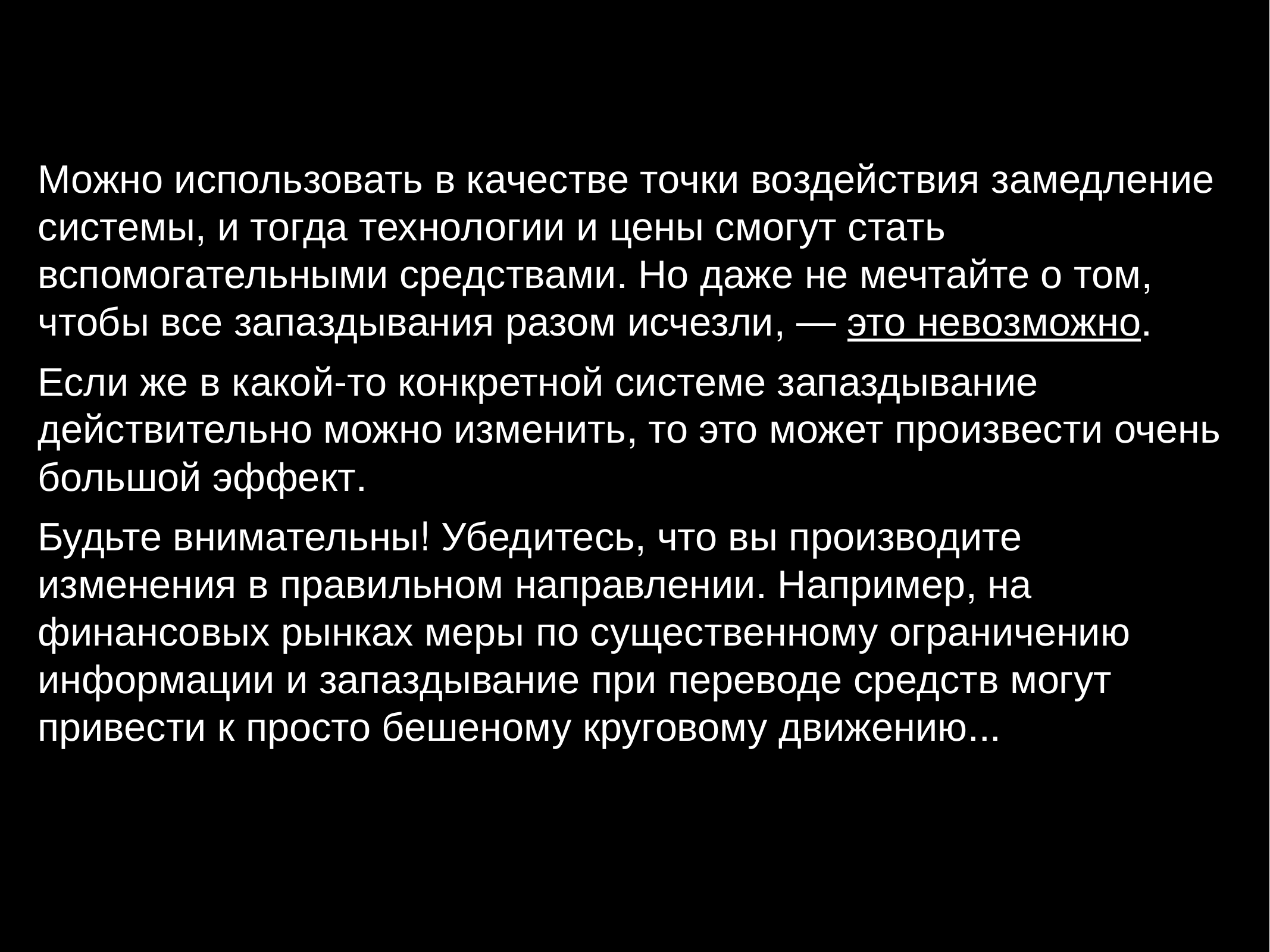

31
Можно использовать в качестве точки воздействия замедление системы, и тогда технологии и цены смогут стать вспомогательными средствами. Но даже не мечтайте о том, чтобы все запаздывания разом исчезли, — это невозможно.
Если же в какой-то конкретной системе запаздывание действительно можно изменить, то это может произвести очень большой эффект.
Будьте внимательны! Убедитесь, что вы производите изменения в правильном направлении. Например, на финансовых рынках меры по существенному ограничению информации и запаздывание при переводе средств могут привести к просто бешеному круговому движению...